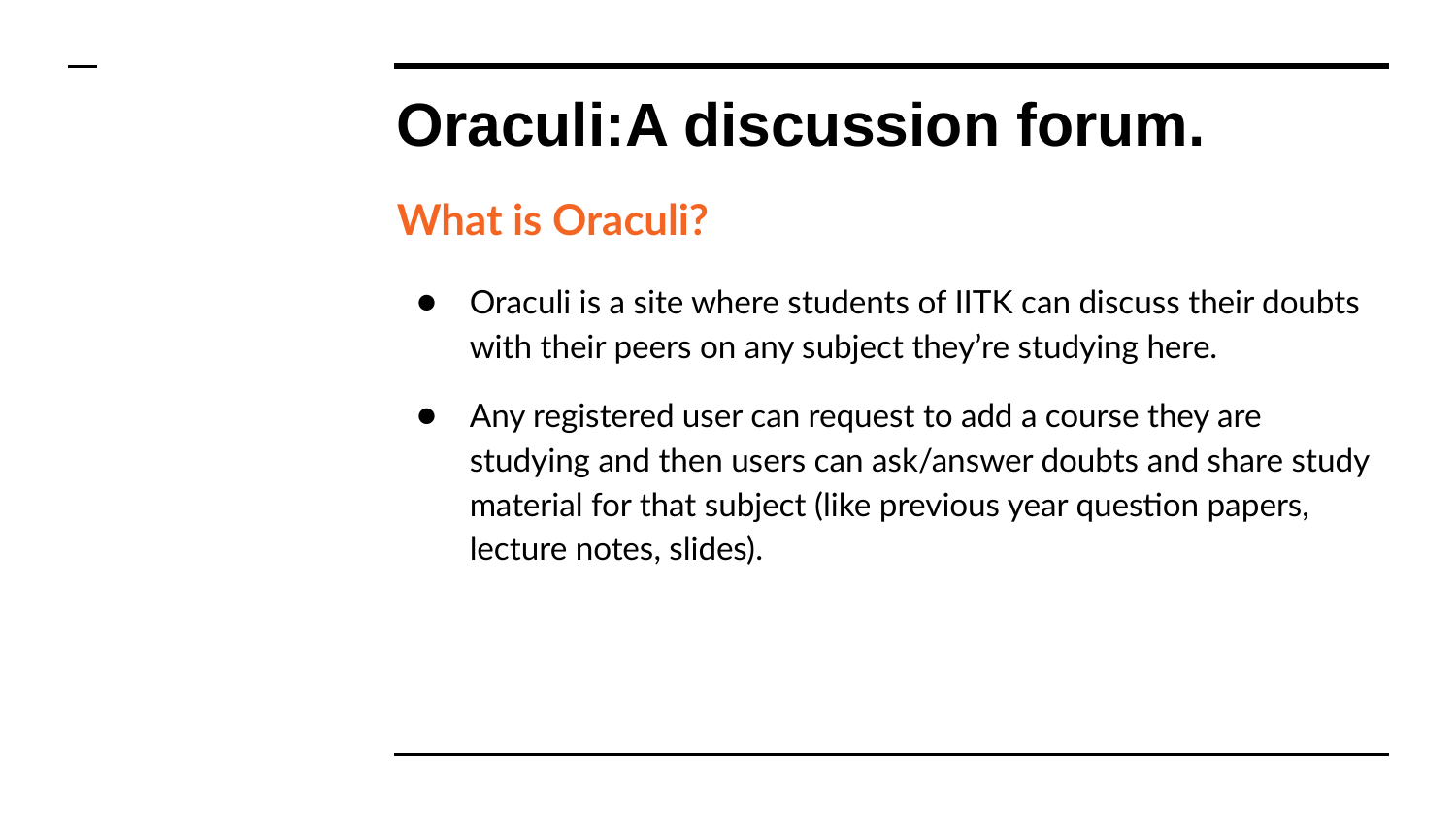

# Oraculi:A discussion forum.
What is Oraculi?
Oraculi is a site where students of IITK can discuss their doubts with their peers on any subject they’re studying here.
Any registered user can request to add a course they are studying and then users can ask/answer doubts and share study material for that subject (like previous year question papers, lecture notes, slides).